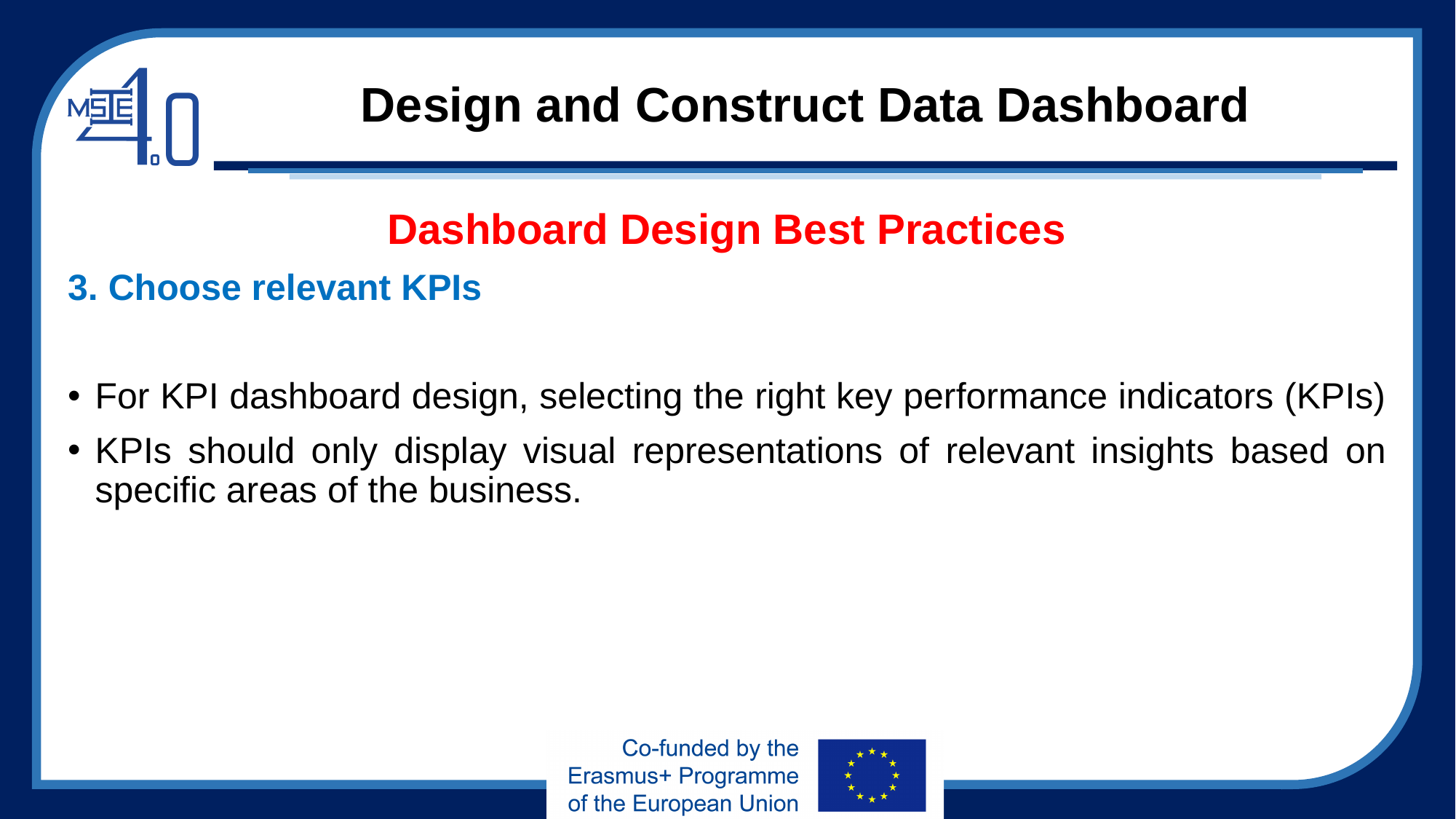

# Design and Construct Data Dashboard
Dashboard Design Best Practices
3. Choose relevant KPIs

For KPI dashboard design, selecting the right key performance indicators (KPIs)
KPIs should only display visual representations of relevant insights based on specific areas of the business.